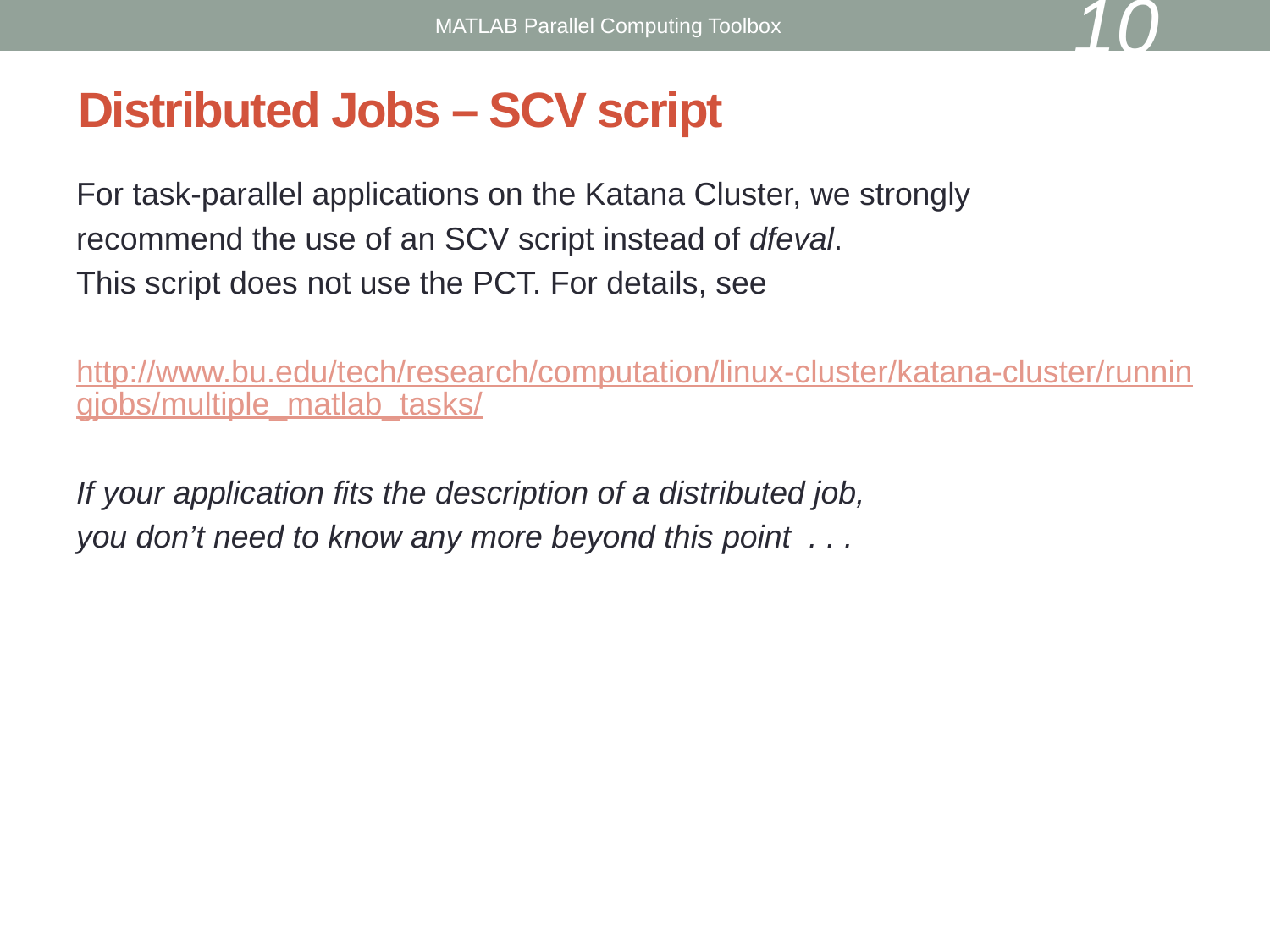

10
MATLAB Parallel Computing Toolbox
# Distributed Jobs – SCV script
For task-parallel applications on the Katana Cluster, we strongly
recommend the use of an SCV script instead of dfeval.
This script does not use the PCT. For details, see

http://www.bu.edu/tech/research/computation/linux-cluster/katana-cluster/runningjobs/multiple_matlab_tasks/

If your application fits the description of a distributed job,
you don’t need to know any more beyond this point  . . .